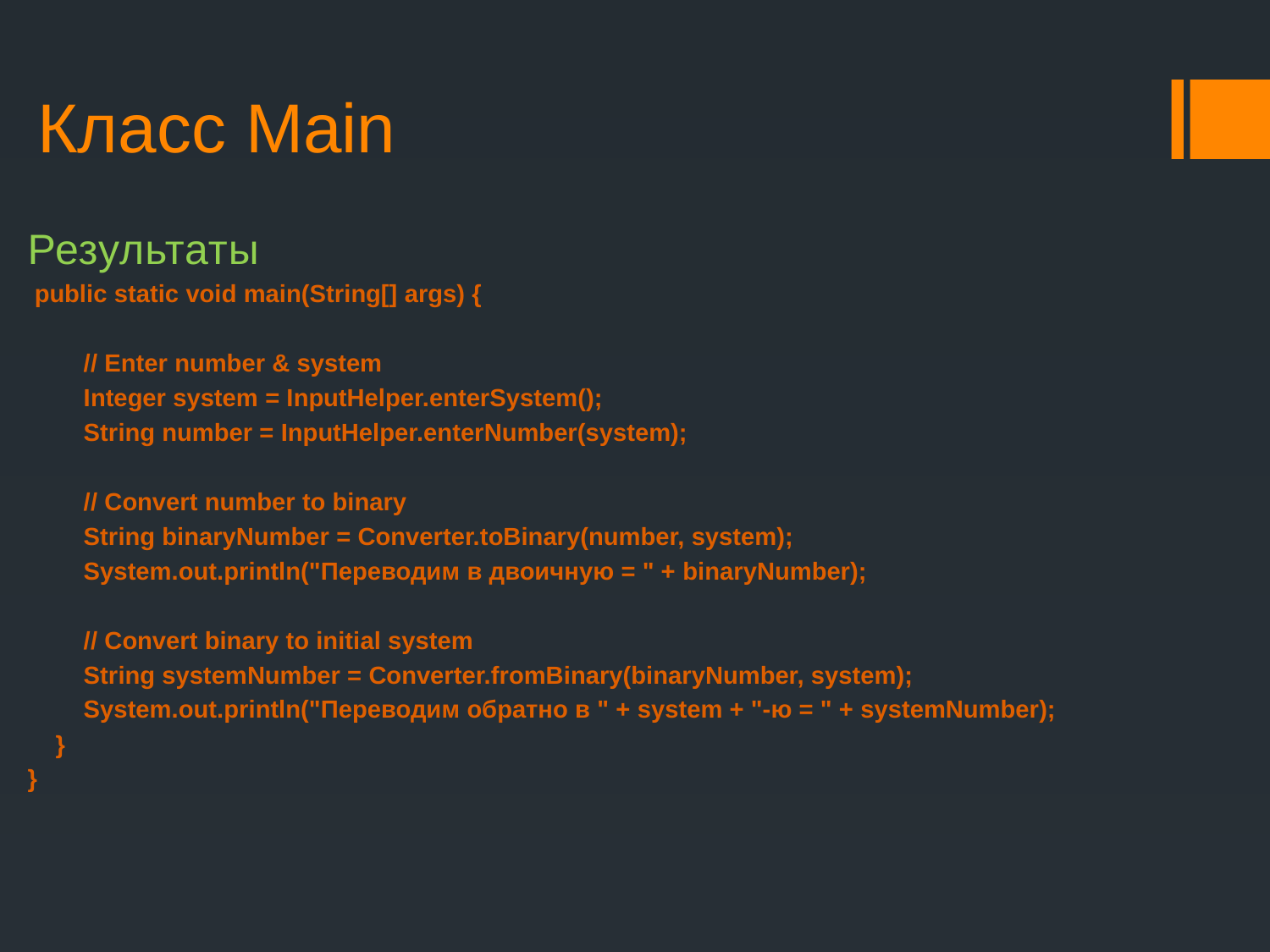

# Класс Main
Результаты
 public static void main(String[] args) {

        // Enter number & system
        Integer system = InputHelper.enterSystem();
        String number = InputHelper.enterNumber(system);

        // Convert number to binary
        String binaryNumber = Converter.toBinary(number, system);
        System.out.println("Переводим в двоичную = " + binaryNumber);

        // Convert binary to initial system
        String systemNumber = Converter.fromBinary(binaryNumber, system);
        System.out.println("Переводим обратно в " + system + "-ю = " + systemNumber);
    }
}